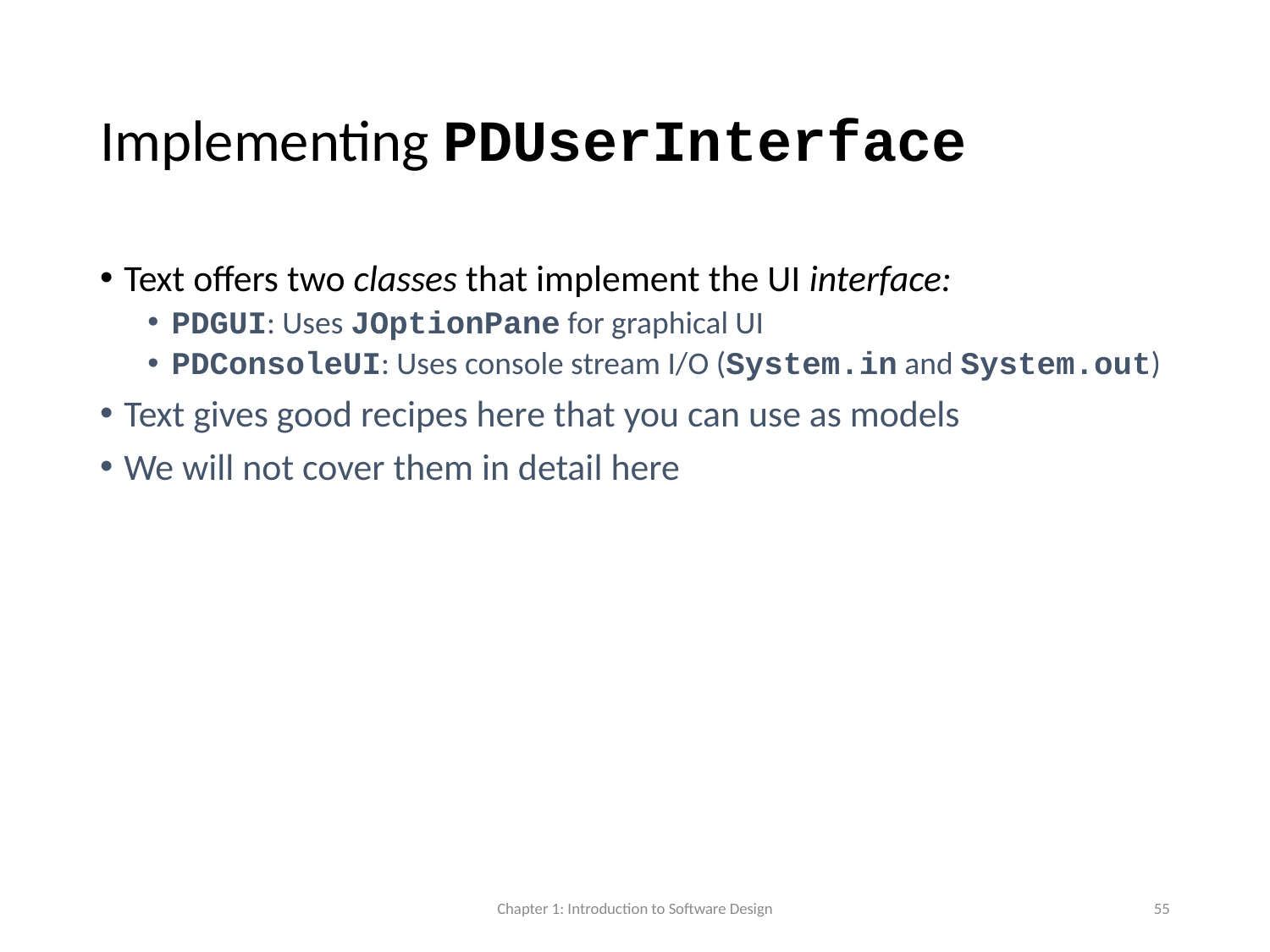

# Implementing PDUserInterface
Text offers two classes that implement the UI interface:
PDGUI: Uses JOptionPane for graphical UI
PDConsoleUI: Uses console stream I/O (System.in and System.out)
Text gives good recipes here that you can use as models
We will not cover them in detail here
Chapter 1: Introduction to Software Design
55